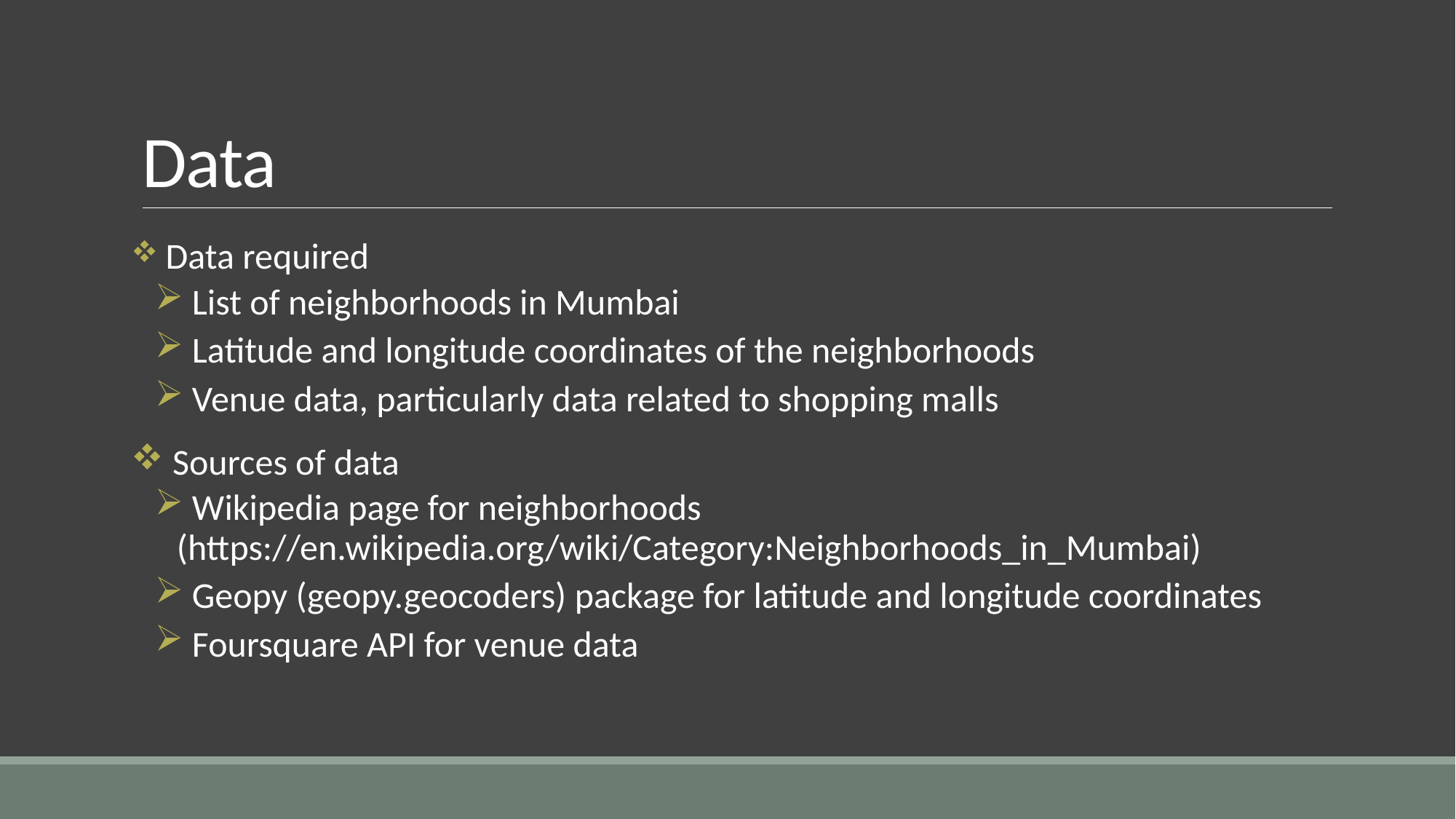

# Data
 Data required
 List of neighborhoods in Mumbai
 Latitude and longitude coordinates of the neighborhoods
 Venue data, particularly data related to shopping malls
 Sources of data
 Wikipedia page for neighborhoods (https://en.wikipedia.org/wiki/Category:Neighborhoods_in_Mumbai)
 Geopy (geopy.geocoders) package for latitude and longitude coordinates
 Foursquare API for venue data